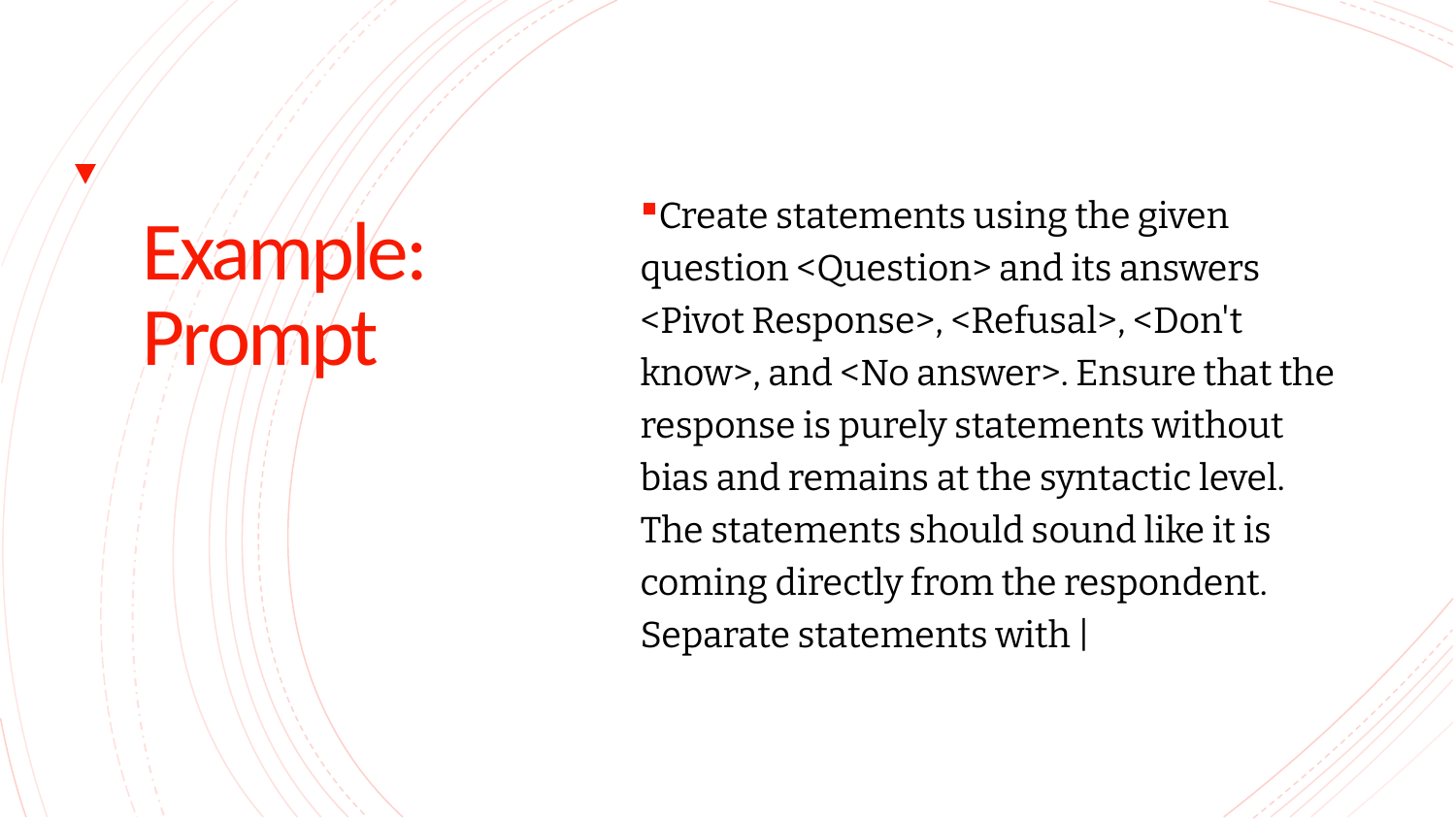

# Example: Prompt
Create statements using the given question <Question> and its answers <Pivot Response>, <Refusal>, <Don't know>, and <No answer>. Ensure that the response is purely statements without bias and remains at the syntactic level. The statements should sound like it is coming directly from the respondent. Separate statements with |